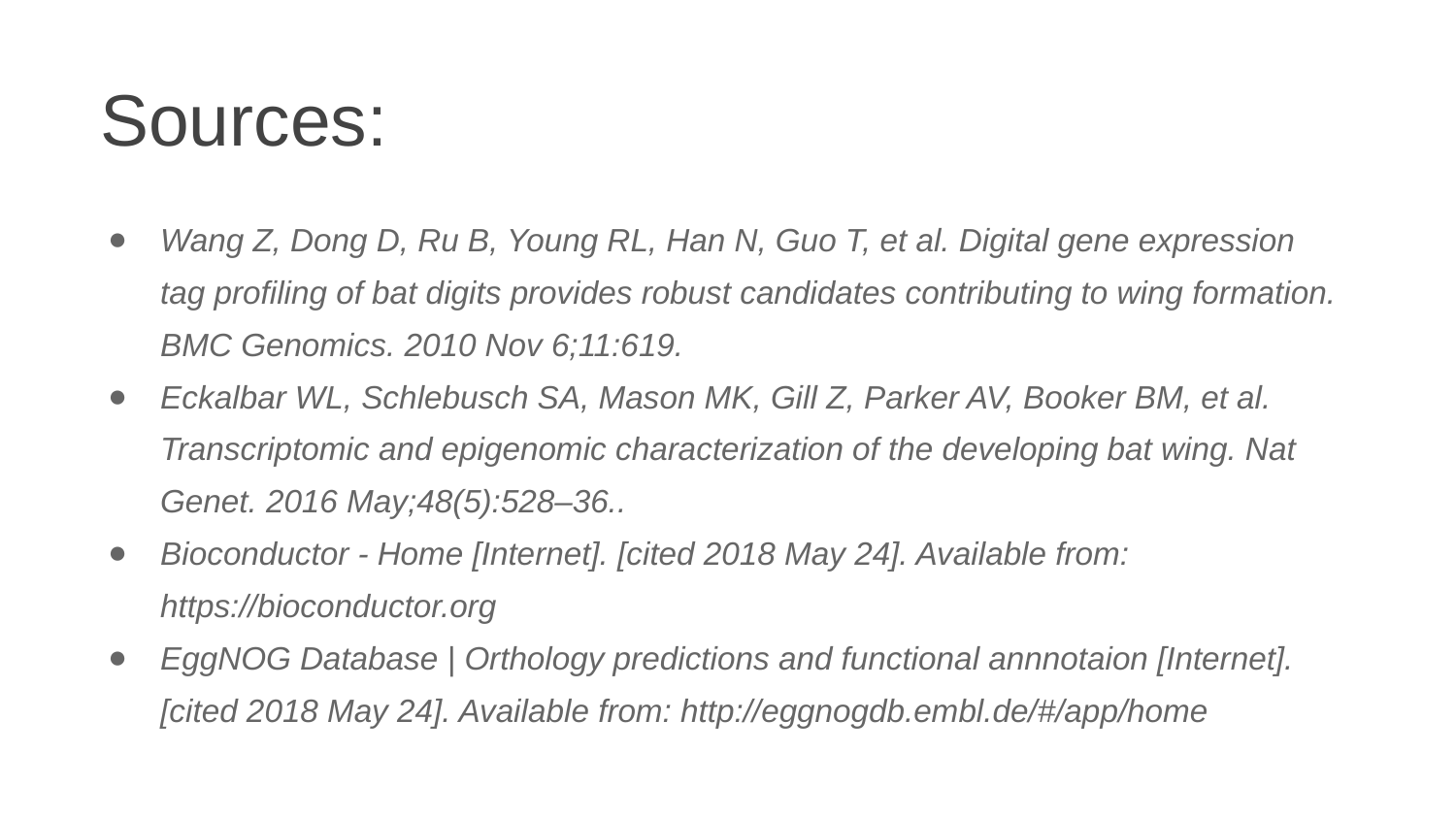

Sources:
Wang Z, Dong D, Ru B, Young RL, Han N, Guo T, et al. Digital gene expression tag profiling of bat digits provides robust candidates contributing to wing formation. BMC Genomics. 2010 Nov 6;11:619.
Eckalbar WL, Schlebusch SA, Mason MK, Gill Z, Parker AV, Booker BM, et al. Transcriptomic and epigenomic characterization of the developing bat wing. Nat Genet. 2016 May;48(5):528–36..
Bioconductor - Home [Internet]. [cited 2018 May 24]. Available from: https://bioconductor.org
EggNOG Database | Orthology predictions and functional annnotaion [Internet]. [cited 2018 May 24]. Available from: http://eggnogdb.embl.de/#/app/home